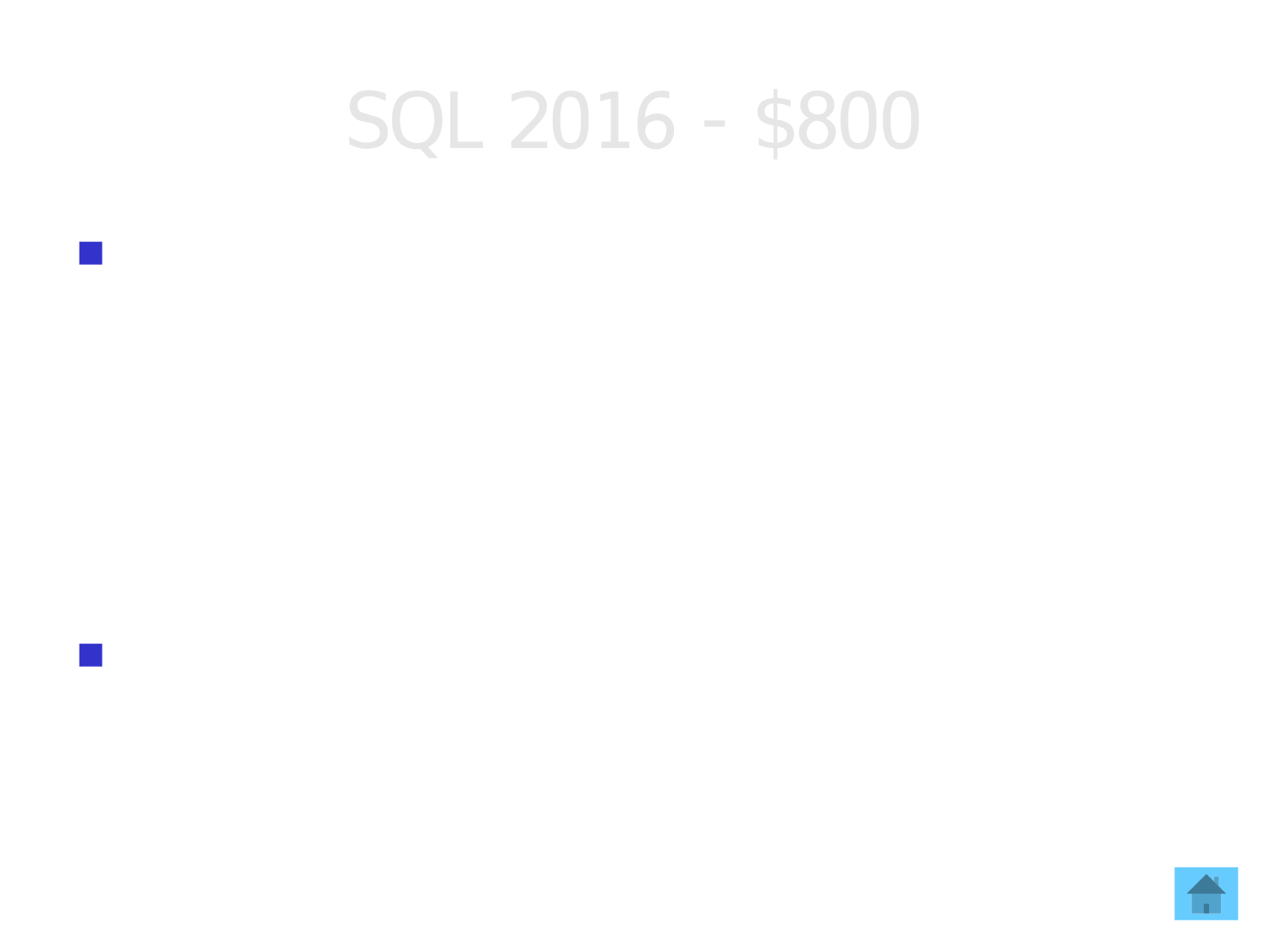

# SQL 2016 - $800
This new feature maintains a history of query execution plans along with performance data, enabling users to quickly identify queries that have gotten slower/faster and respond accordingly.
What is the Query Store?